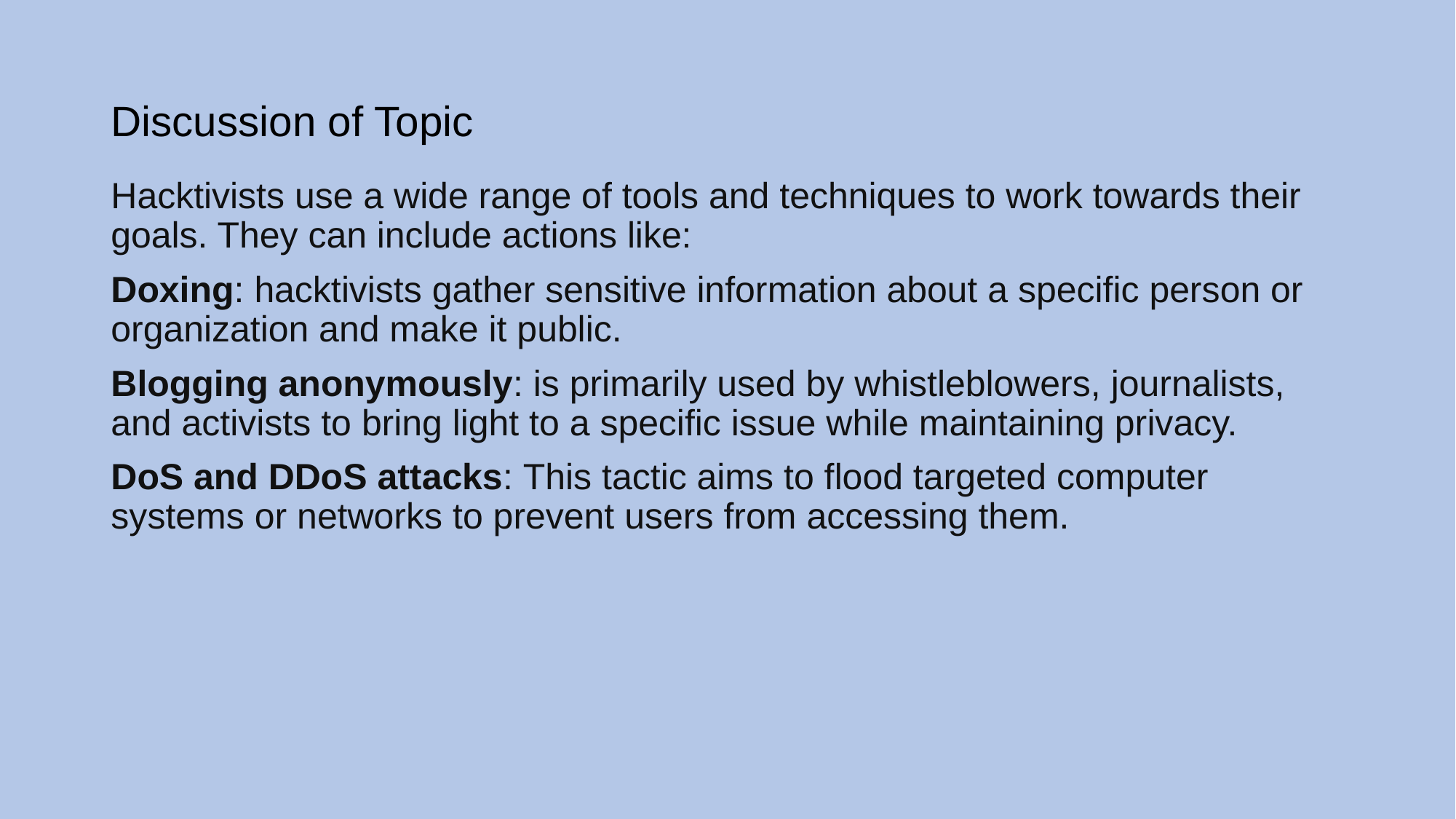

# Discussion of Topic
Hacktivists use a wide range of tools and techniques to work towards their goals. They can include actions like:
Doxing: hacktivists gather sensitive information about a specific person or organization and make it public.
Blogging anonymously: is primarily used by whistleblowers, journalists, and activists to bring light to a specific issue while maintaining privacy.
DoS and DDoS attacks: This tactic aims to flood targeted computer systems or networks to prevent users from accessing them.